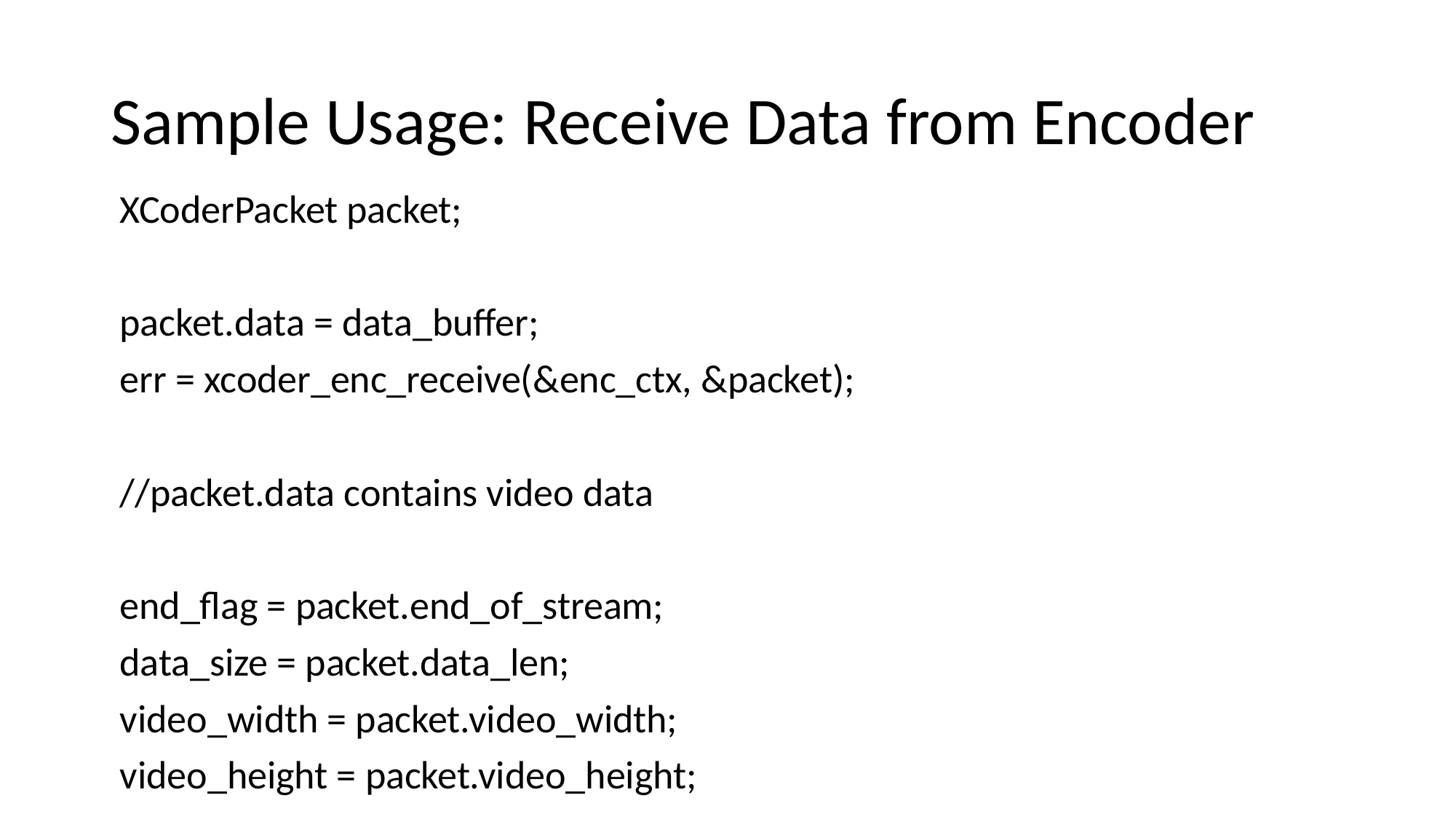

# Sample Usage: Receive Data from Encoder
 XCoderPacket packet;

 packet.data = data_buffer;
 err = xcoder_enc_receive(&enc_ctx, &packet);

 //packet.data contains video data

 end_flag = packet.end_of_stream;
 data_size = packet.data_len;
 video_width = packet.video_width;
 video_height = packet.video_height;